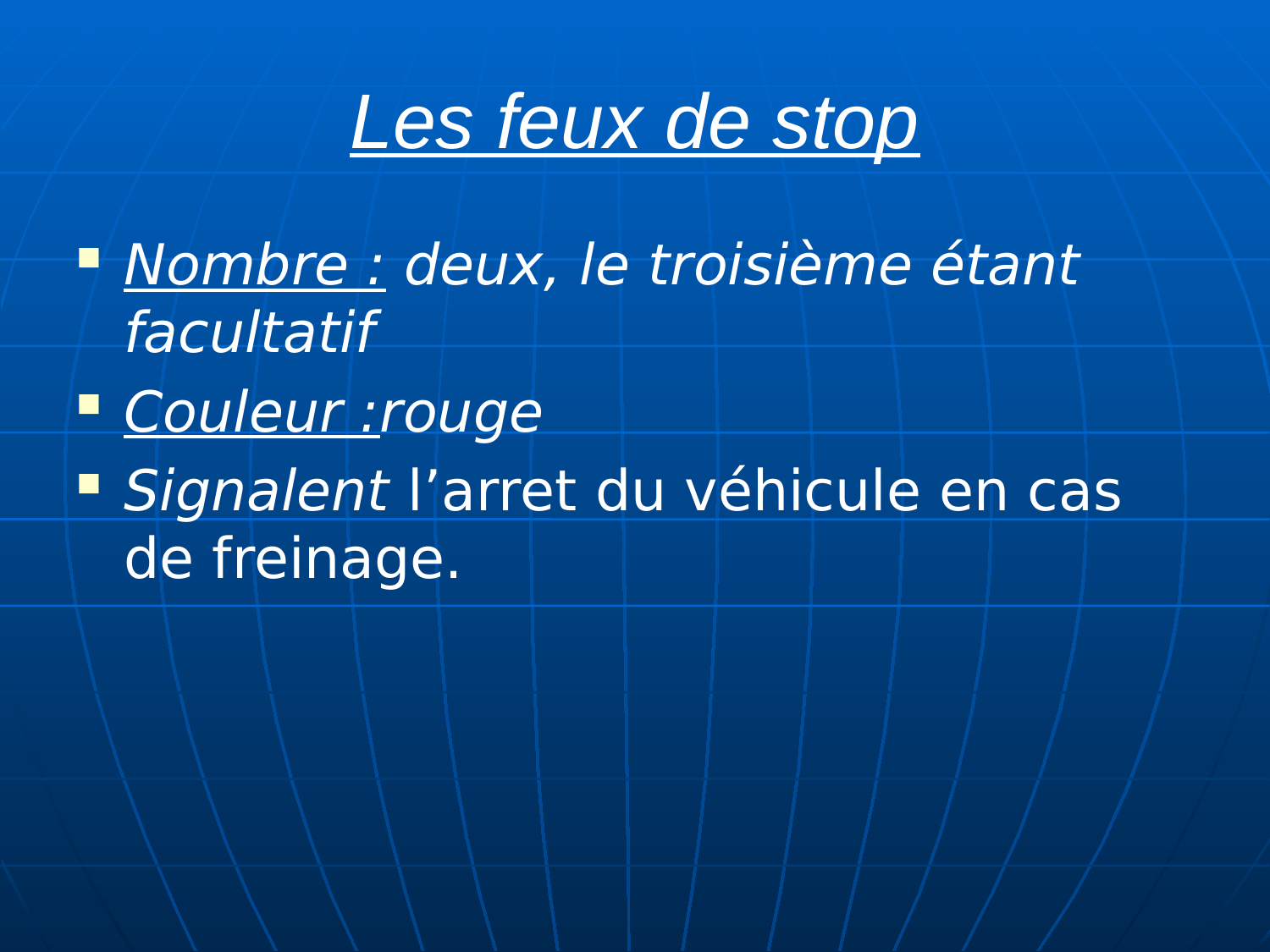

# Les feux de stop
Nombre : deux, le troisième étant facultatif
Couleur :rouge
Signalent l’arret du véhicule en cas de freinage.